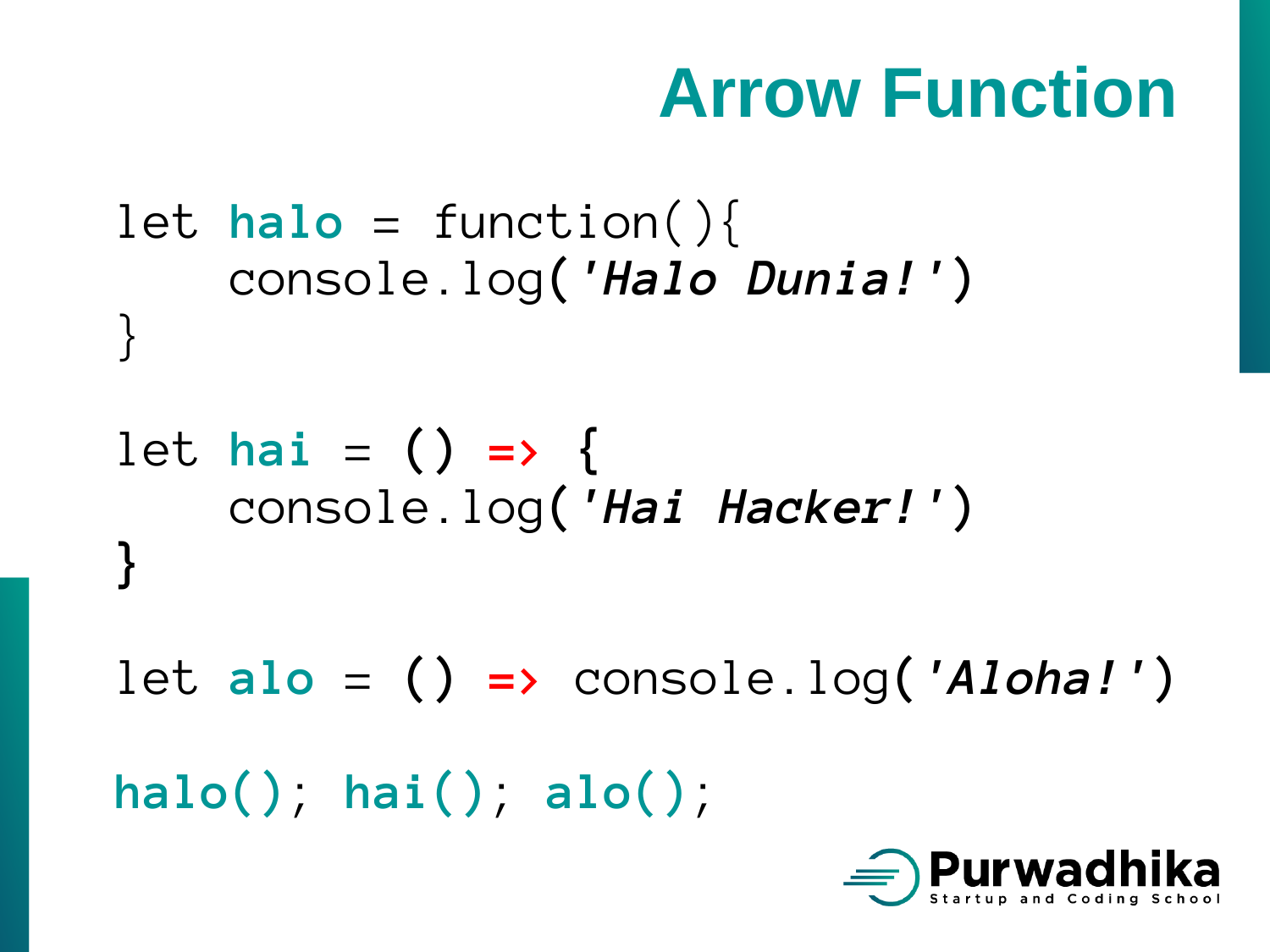

Arrow Function
let halo = function(){
    console.log('Halo Dunia!')
}
let hai = () => {
    console.log('Hai Hacker!')
}
let alo = () => console.log('Aloha!')
halo(); hai(); alo();